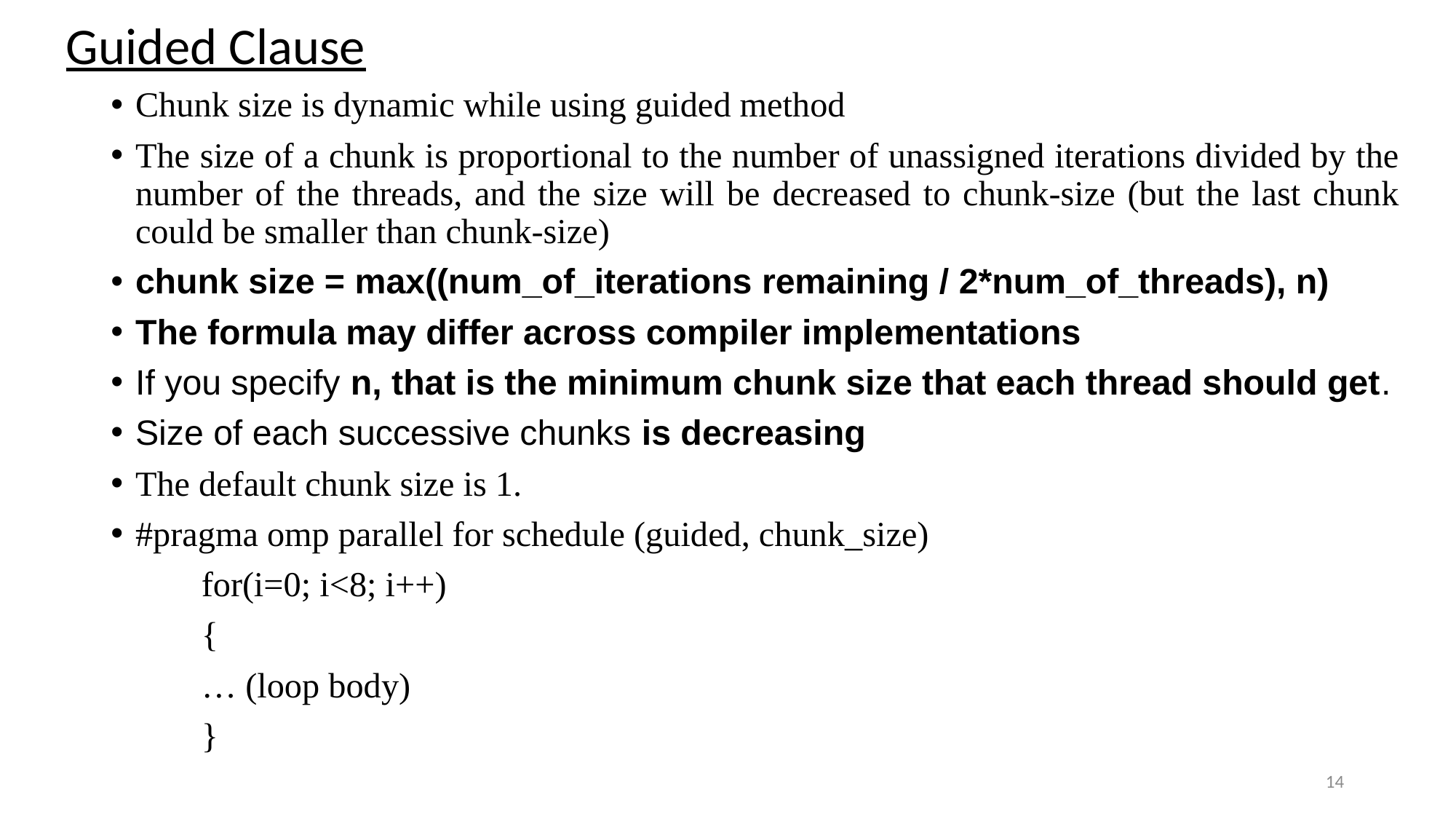

# Guided Clause
Chunk size is dynamic while using guided method
The size of a chunk is proportional to the number of unassigned iterations divided by the number of the threads, and the size will be decreased to chunk-size (but the last chunk could be smaller than chunk-size)
chunk size = max((num_of_iterations remaining / 2*num_of_threads), n)
The formula may differ across compiler implementations
If you specify n, that is the minimum chunk size that each thread should get.
Size of each successive chunks is decreasing
The default chunk size is 1.
#pragma omp parallel for schedule (guided, chunk_size)
	for(i=0; i<8; i++)
	{
	… (loop body)
	}

14